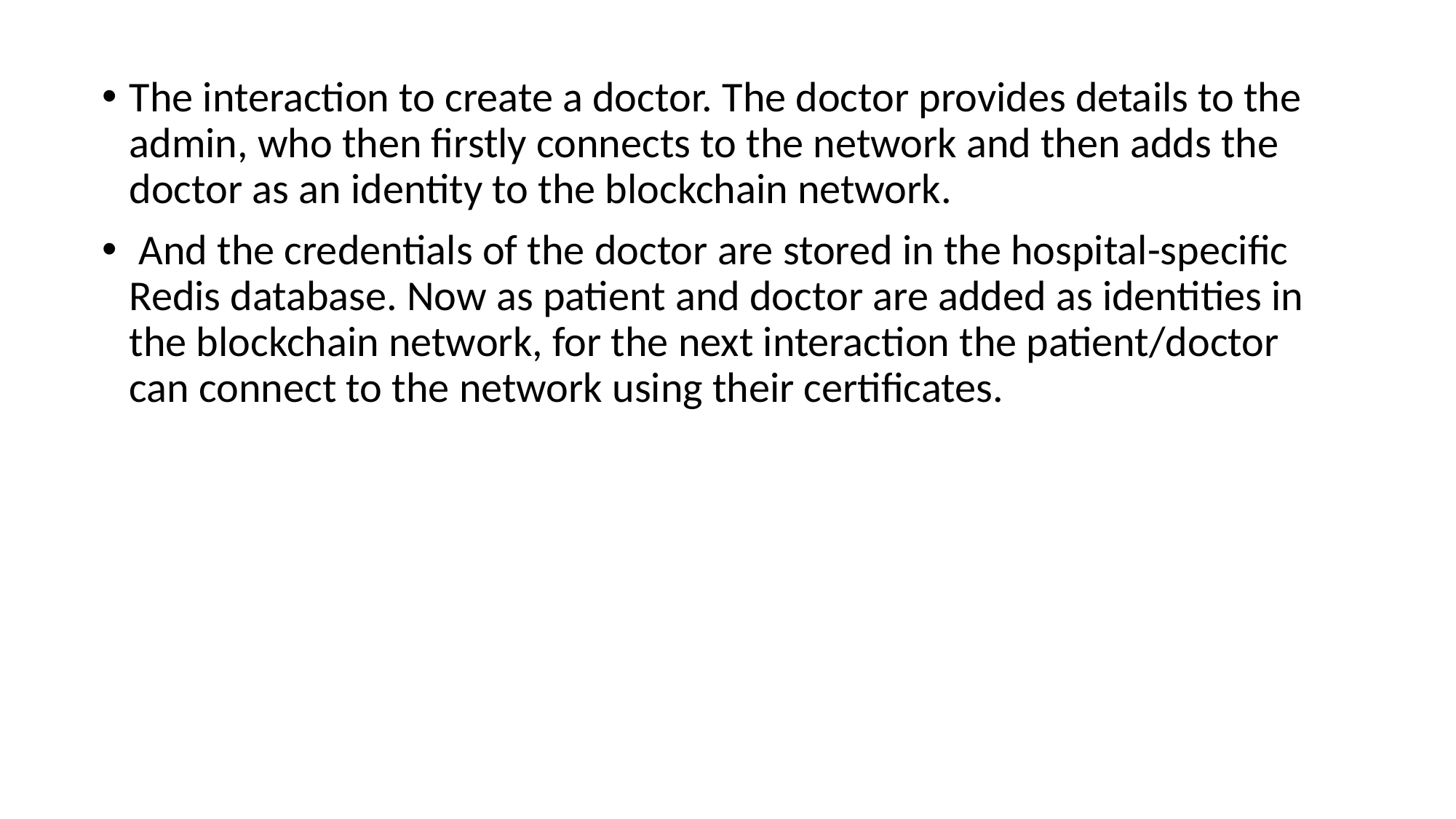

The interaction to create a doctor. The doctor provides details to the admin, who then firstly connects to the network and then adds the doctor as an identity to the blockchain network.
 And the credentials of the doctor are stored in the hospital-specific Redis database. Now as patient and doctor are added as identities in the blockchain network, for the next interaction the patient/doctor can connect to the network using their certificates.